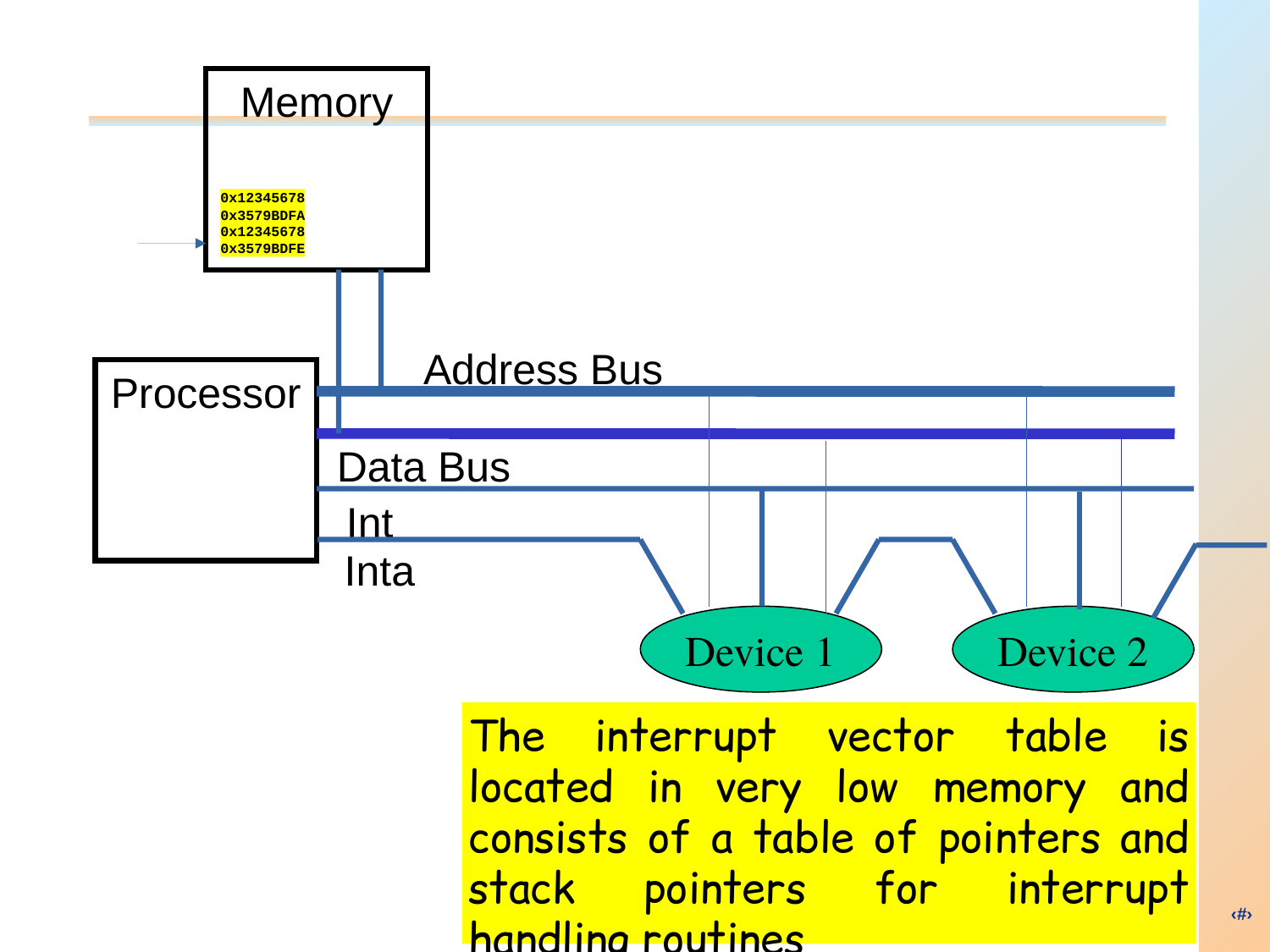

Memory
0x12345678
0x3579BDFA
0x12345678
0x3579BDFE

Address Bus

Processor

Data Bus

Int

Inta

Device 1

Device 2

The interrupt vector table is located in very low memory and consists of a table of pointers and stack pointers for interrupt handling routines